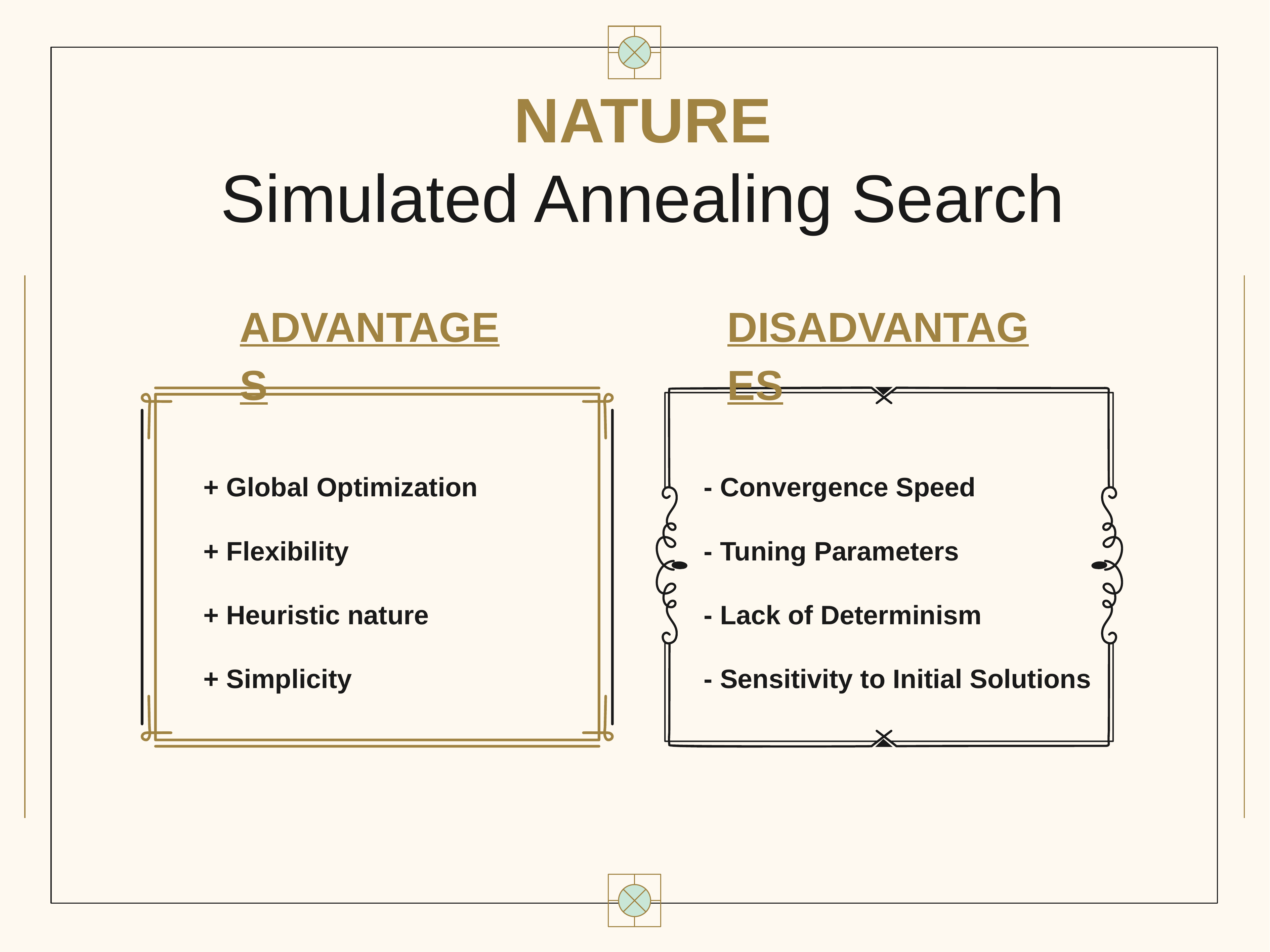

# NATURE Simulated Annealing Search
ADVANTAGES
DISADVANTAGES

+ Global Optimization
+ Flexibility
+ Heuristic nature
+ Simplicity
- Convergence Speed
- Tuning Parameters
- Lack of Determinism
- Sensitivity to Initial Solutions